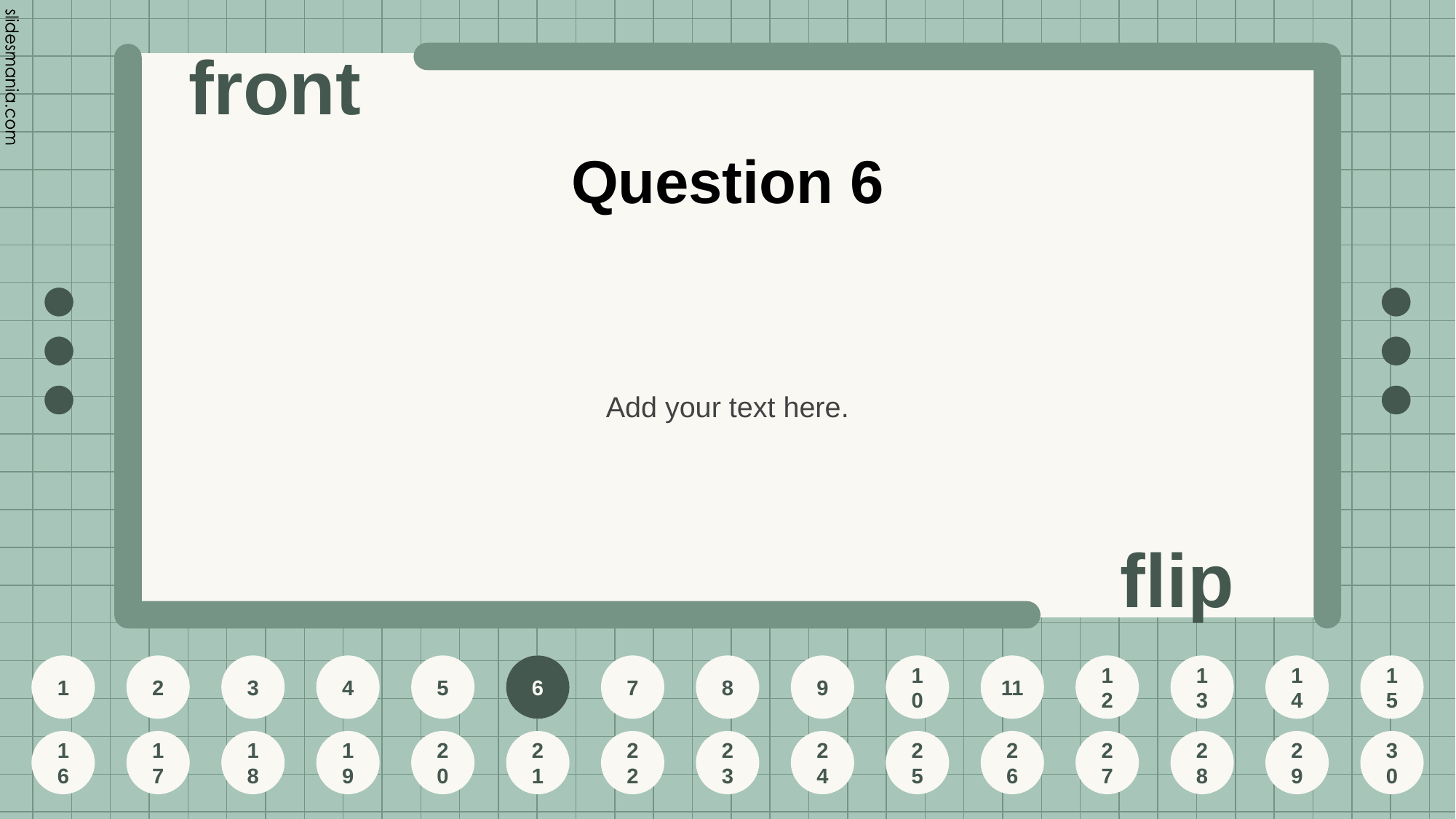

# Question 6
Add your text here.

6